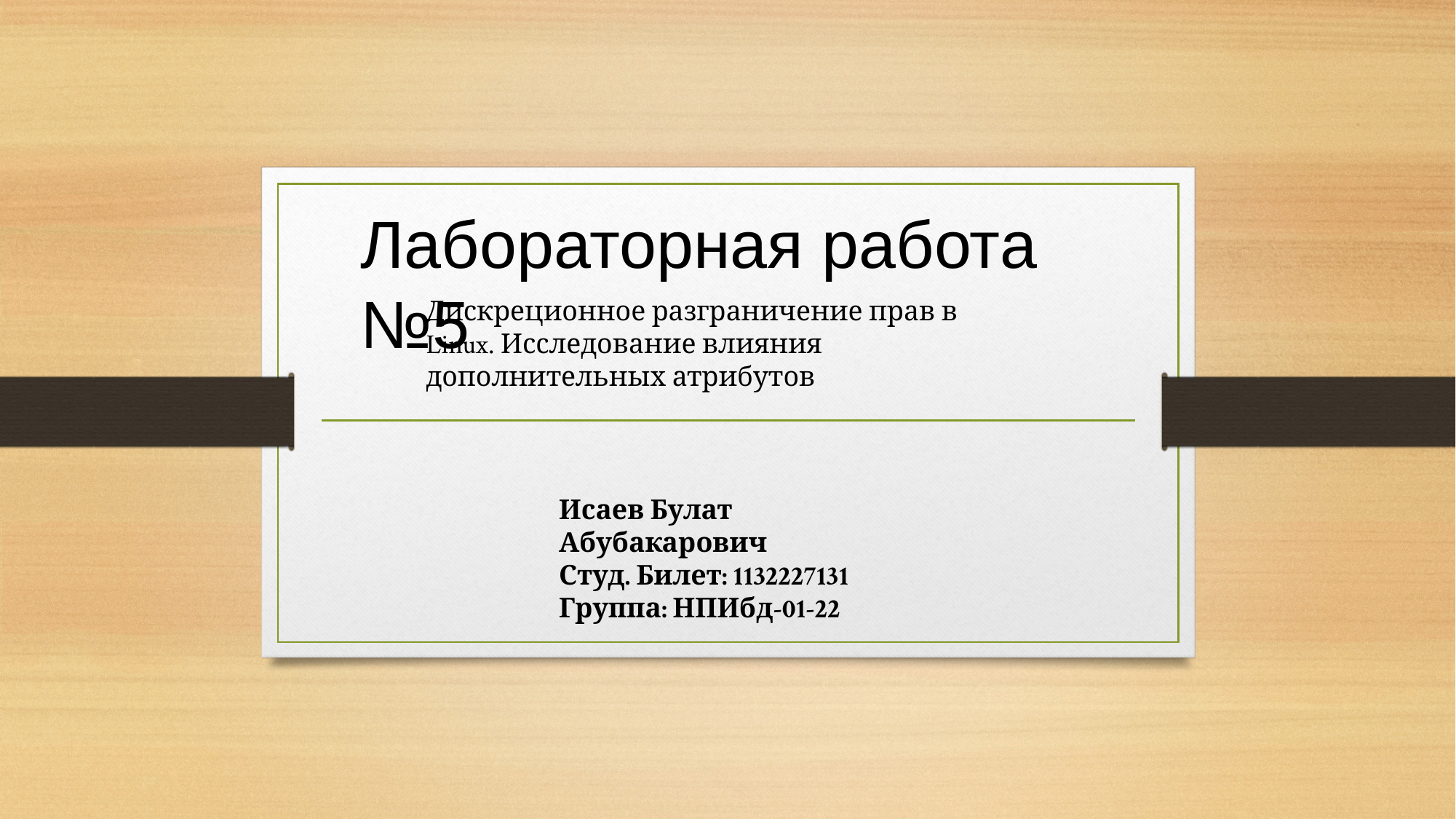

Лабораторная работа №5
Дискреционное разграничение прав в Linux. Исследование влияния дополнительных атрибутов
Исаев Булат Абубакарович
Студ. Билет: 1132227131
Группа: НПИбд-01-22